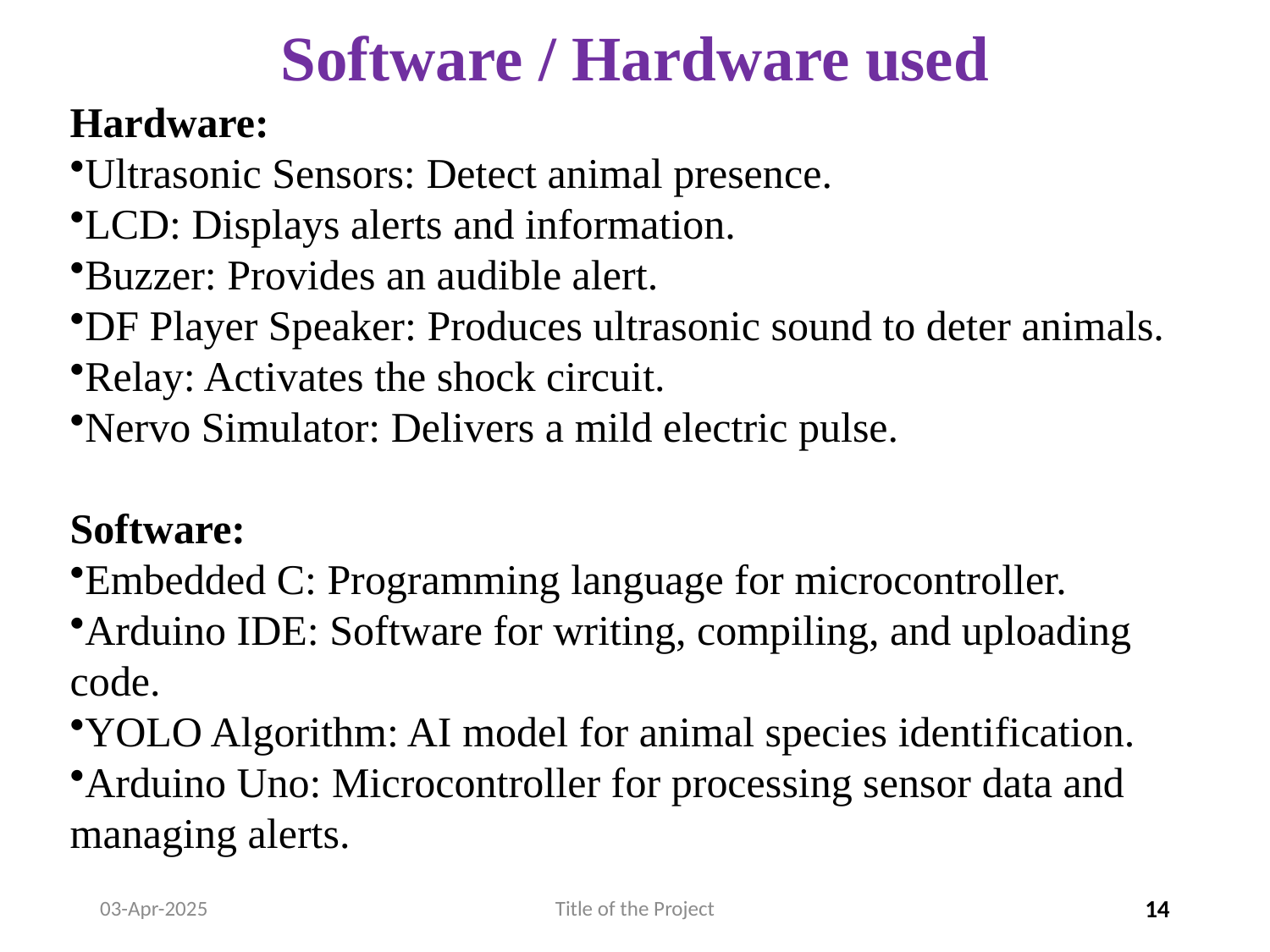

# Software / Hardware used

Hardware:
Ultrasonic Sensors: Detect animal presence.
LCD: Displays alerts and information.
Buzzer: Provides an audible alert.
DF Player Speaker: Produces ultrasonic sound to deter animals.
Relay: Activates the shock circuit.
Nervo Simulator: Delivers a mild electric pulse.

Software:
Embedded C: Programming language for microcontroller.
Arduino IDE: Software for writing, compiling, and uploading code.
YOLO Algorithm: AI model for animal species identification.
Arduino Uno: Microcontroller for processing sensor data and managing alerts.

03-Apr-2025
Title of the Project
14